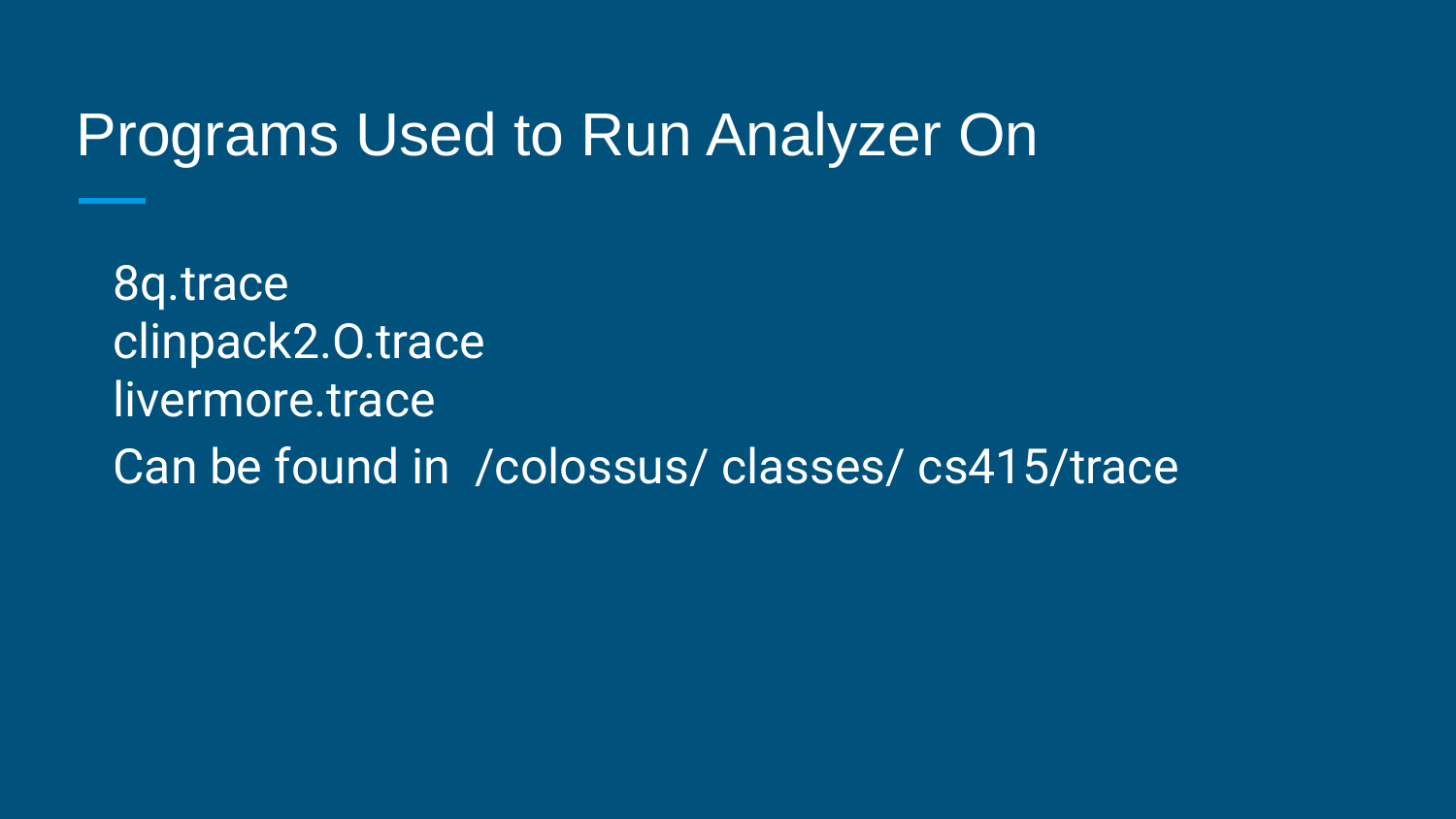

# Programs Used to Run Analyzer On
8q.trace
clinpack2.O.trace
livermore.trace
Can be found in  /colossus/ classes/ cs415/trace